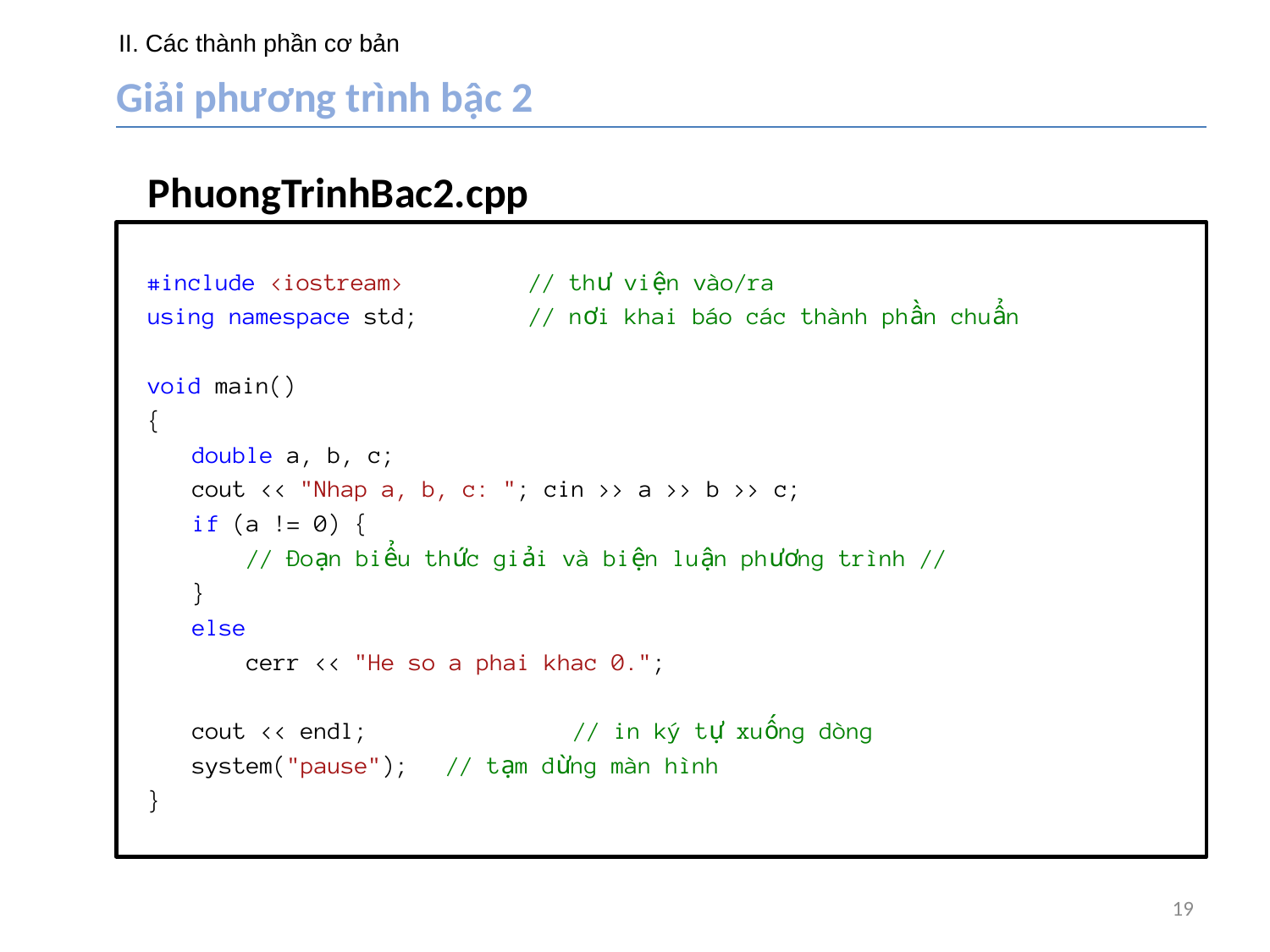

# II. Các thành phần cơ bản
Giải phương trình bậc 2
PhuongTrinhBac2.cpp
#include <iostream>	// thư viện vào/ra
using namespace std;	// nơi khai báo các thành phần chuẩn

void main()
{
double a, b, c;
cout << "Nhap a, b, c: "; cin >> a >> b >> c;
if (a != 0) {
    // Đoạn biểu thức giải và biện luận phương trình //
}
else
    cerr << "He so a phai khac 0.";

cout << endl;		// in ký tự xuống dòng
system("pause");	// tạm dừng màn hình
}
19